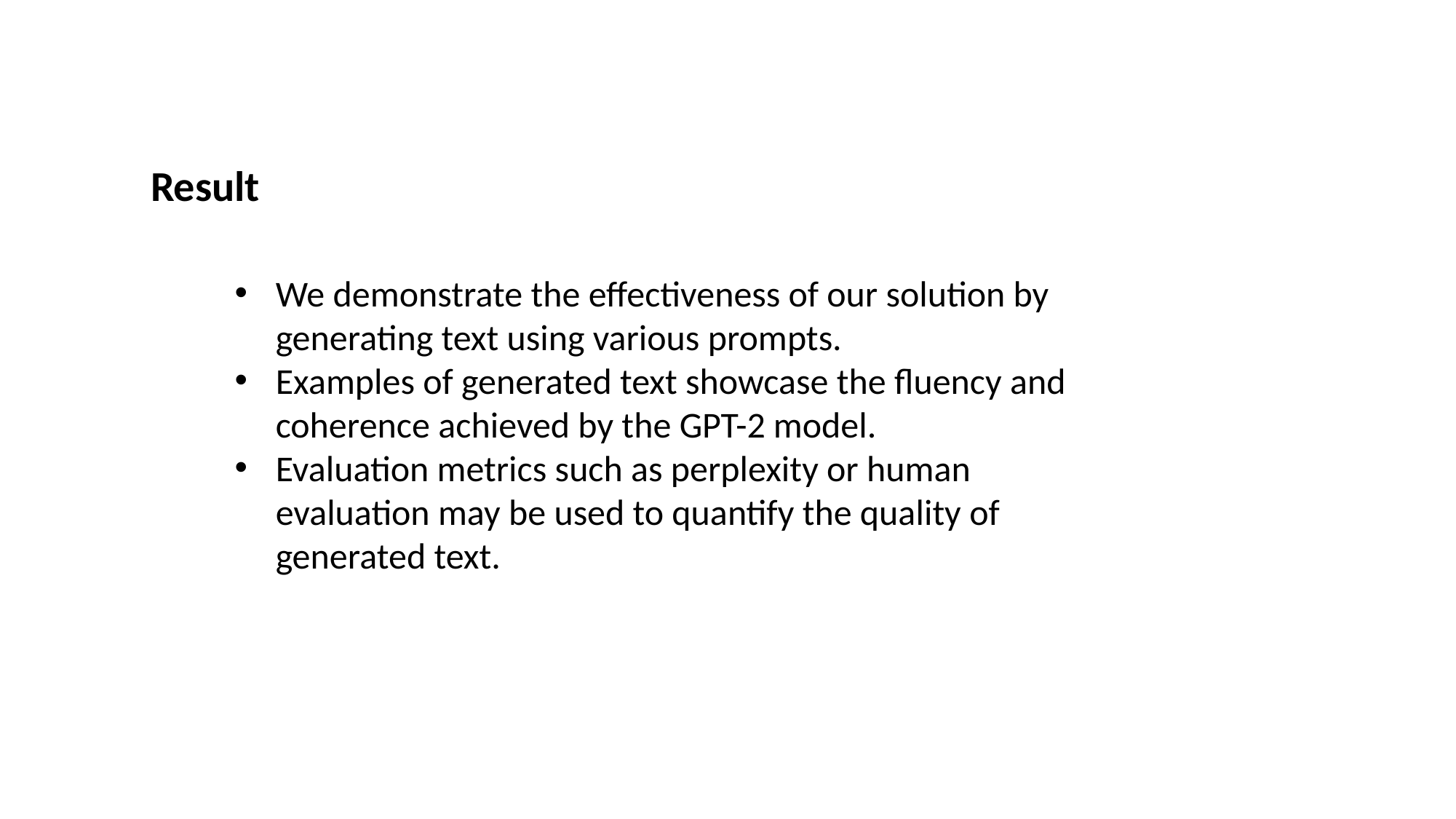

Result
We demonstrate the effectiveness of our solution by generating text using various prompts.
Examples of generated text showcase the fluency and coherence achieved by the GPT-2 model.
Evaluation metrics such as perplexity or human evaluation may be used to quantify the quality of generated text.